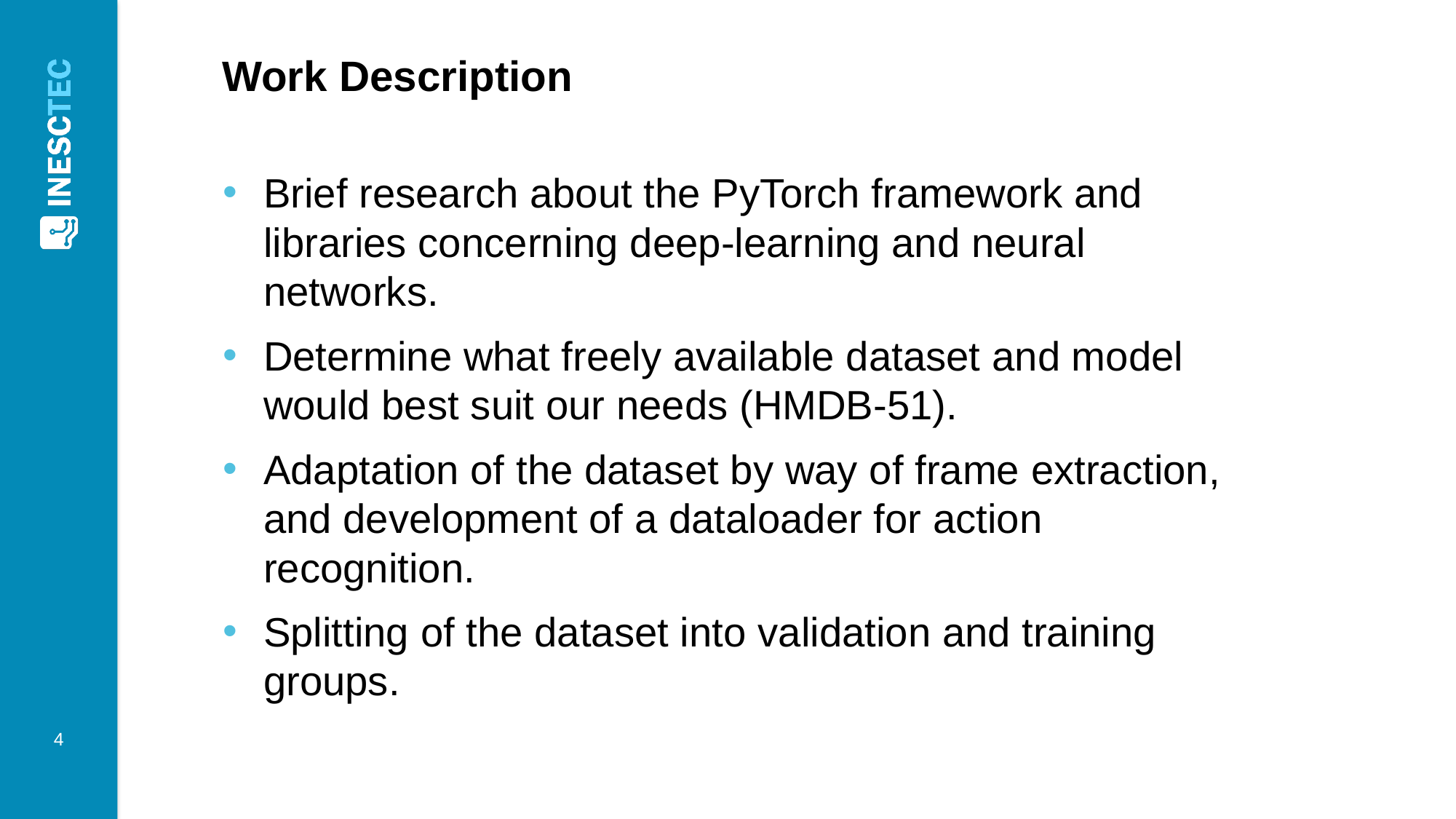

Work Description
Brief research about the PyTorch framework and libraries concerning deep-learning and neural networks.
Determine what freely available dataset and model would best suit our needs (HMDB-51).
Adaptation of the dataset by way of frame extraction, and development of a dataloader for action recognition.
Splitting of the dataset into validation and training groups.
4